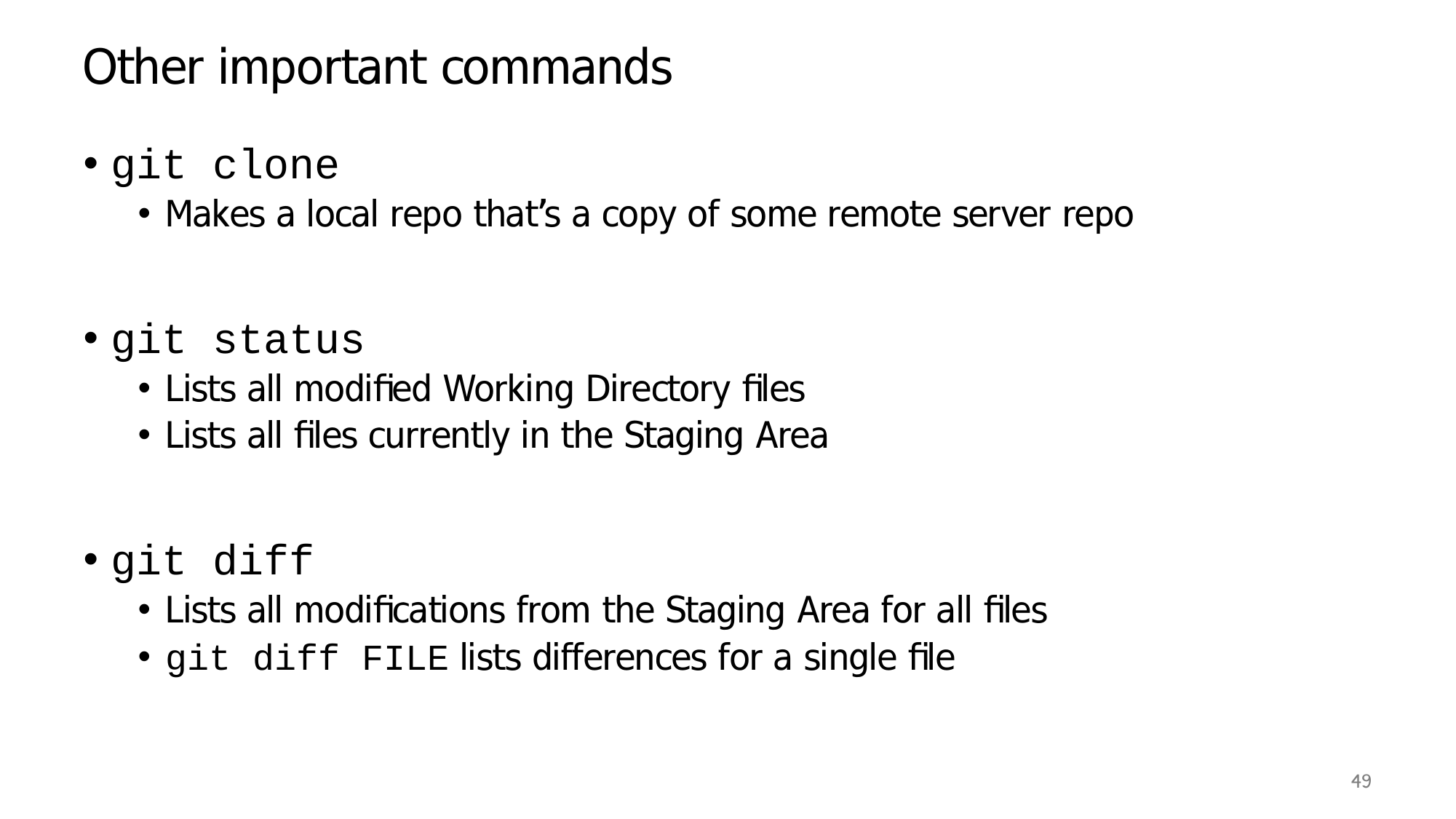

# Other important commands
git clone
Makes a local repo that’s a copy of some remote server repo

git status
Lists all modified Working Directory files
Lists all files currently in the Staging Area

git diff
Lists all modifications from the Staging Area for all files
git diff FILE lists differences for a single file
49